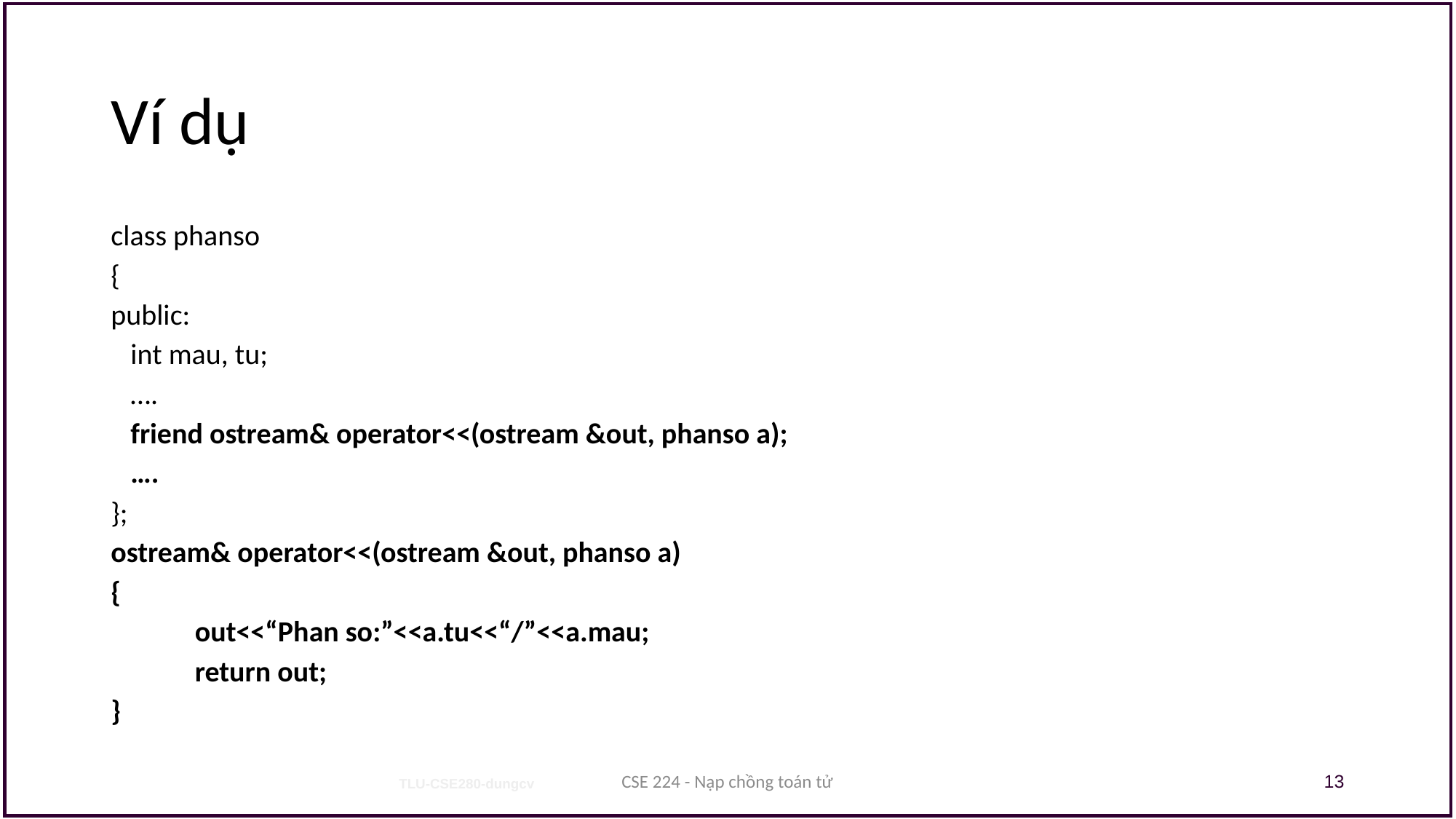

# Ví dụ
class phanso
{
public:
   int mau, tu;
   ….
   friend ostream& operator<<(ostream &out, phanso a);
   ….
};
ostream& operator<<(ostream &out, phanso a)
{
	out<<“Phan so:”<<a.tu<<“/”<<a.mau;
	return out;
}
CSE 224 - Nạp chồng toán tử
13